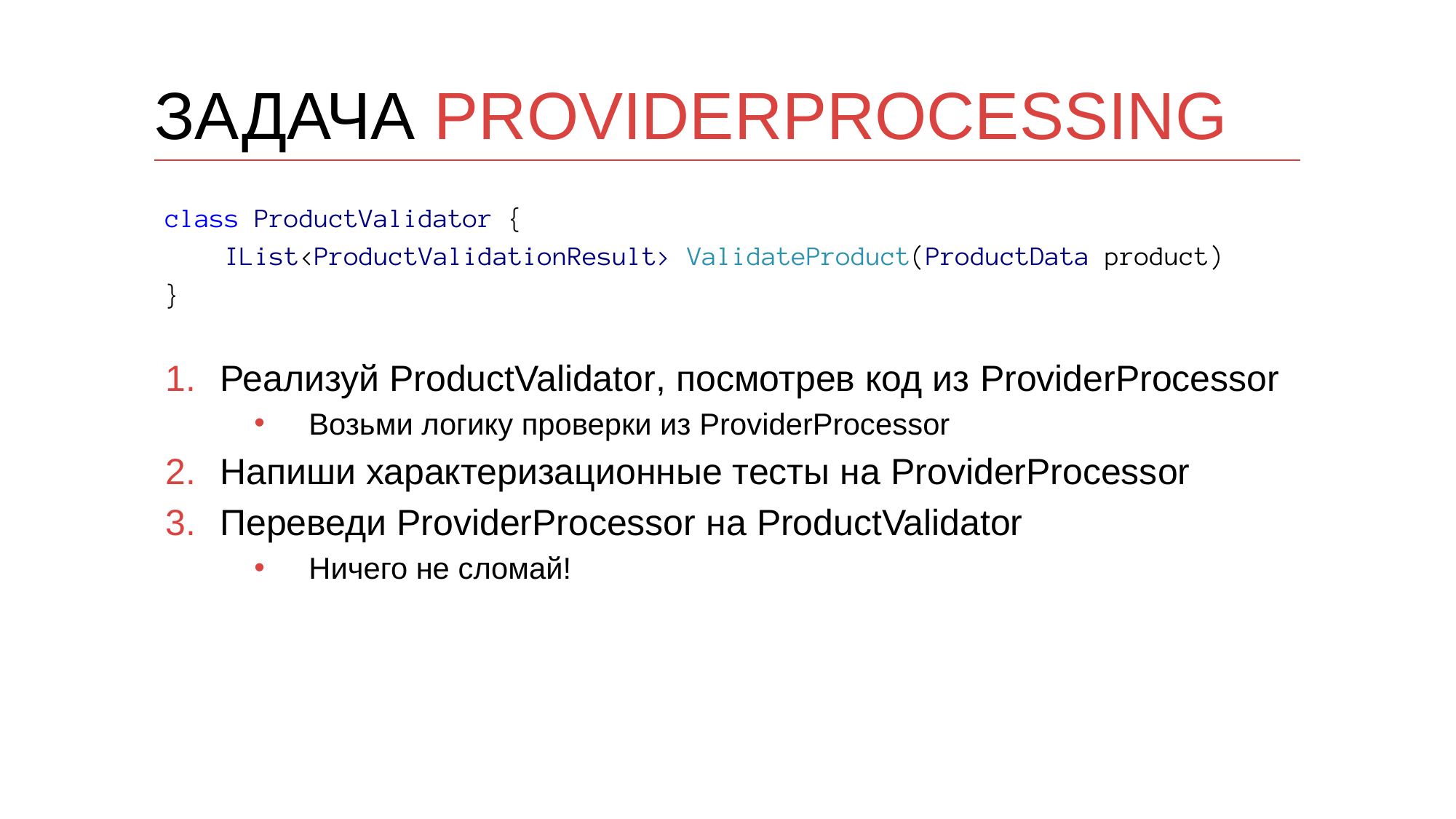

# Задача ProviderProcessing
class ProductValidator {
    IList<ProductValidationResult> ValidateProduct(ProductData product)
}

Реализуй ProductValidator, посмотрев код из ProviderProcessor
Возьми логику проверки из ProviderProcessor
Напиши характеризационные тесты на ProviderProcessor
Переведи ProviderProcessor на ProductValidator
Ничего не сломай!